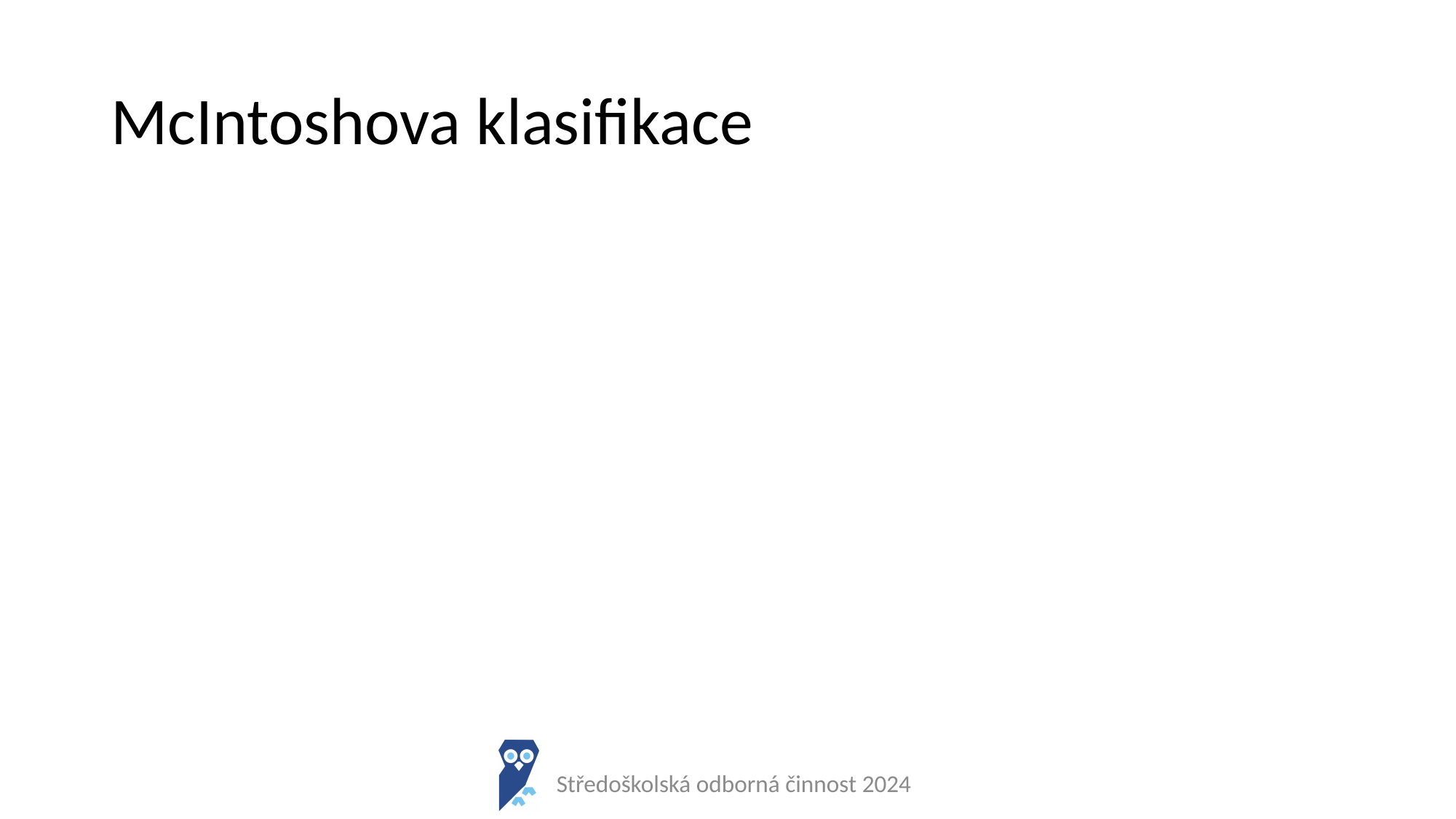

# McIntoshova klasifikace

Středoškolská odborná činnost 2024